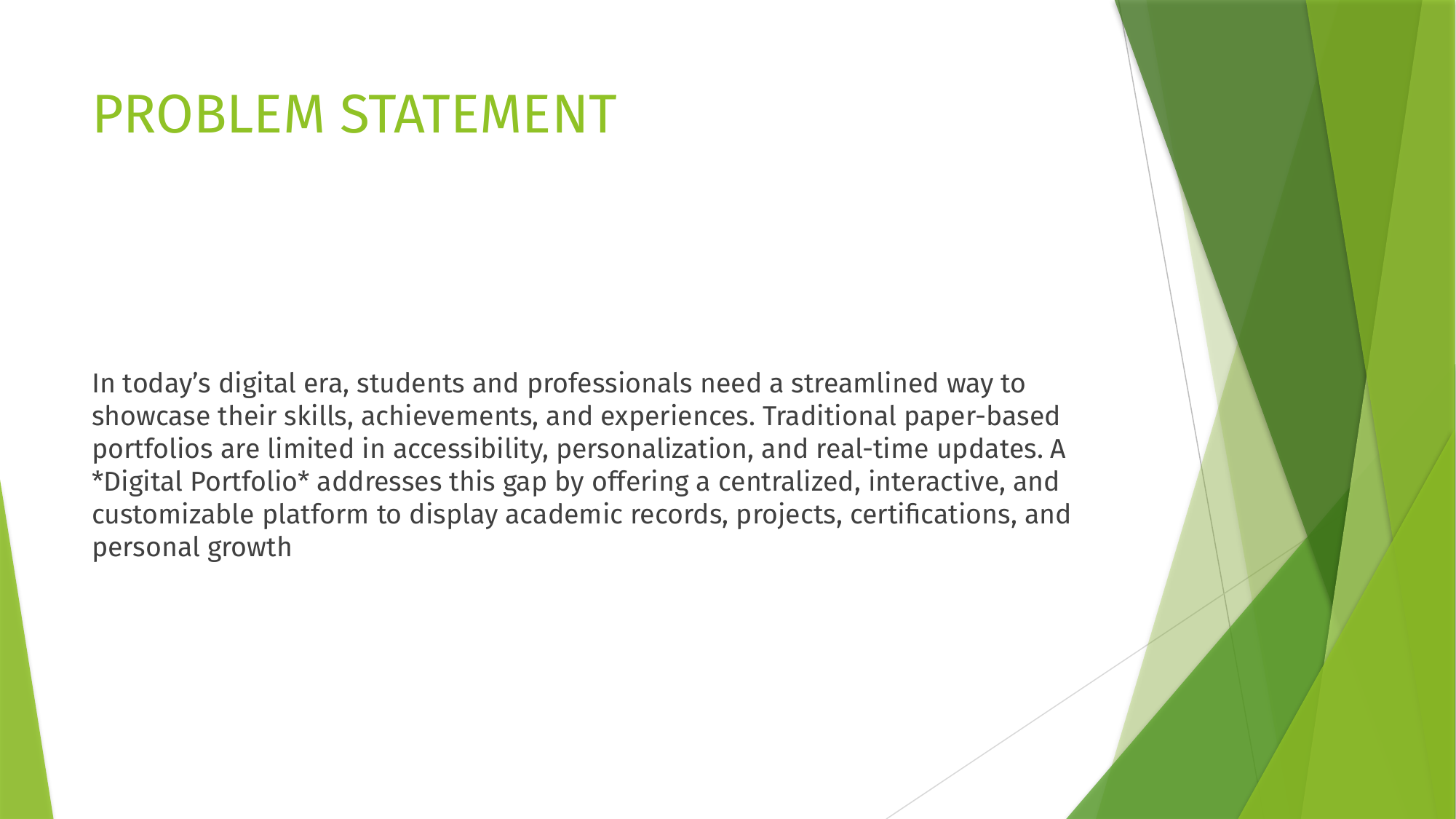

# PROBLEM STATEMENT

In today’s digital era, students and professionals need a streamlined way to showcase their skills, achievements, and experiences. Traditional paper-based portfolios are limited in accessibility, personalization, and real-time updates. A *Digital Portfolio* addresses this gap by offering a centralized, interactive, and customizable platform to display academic records, projects, certifications, and personal growth